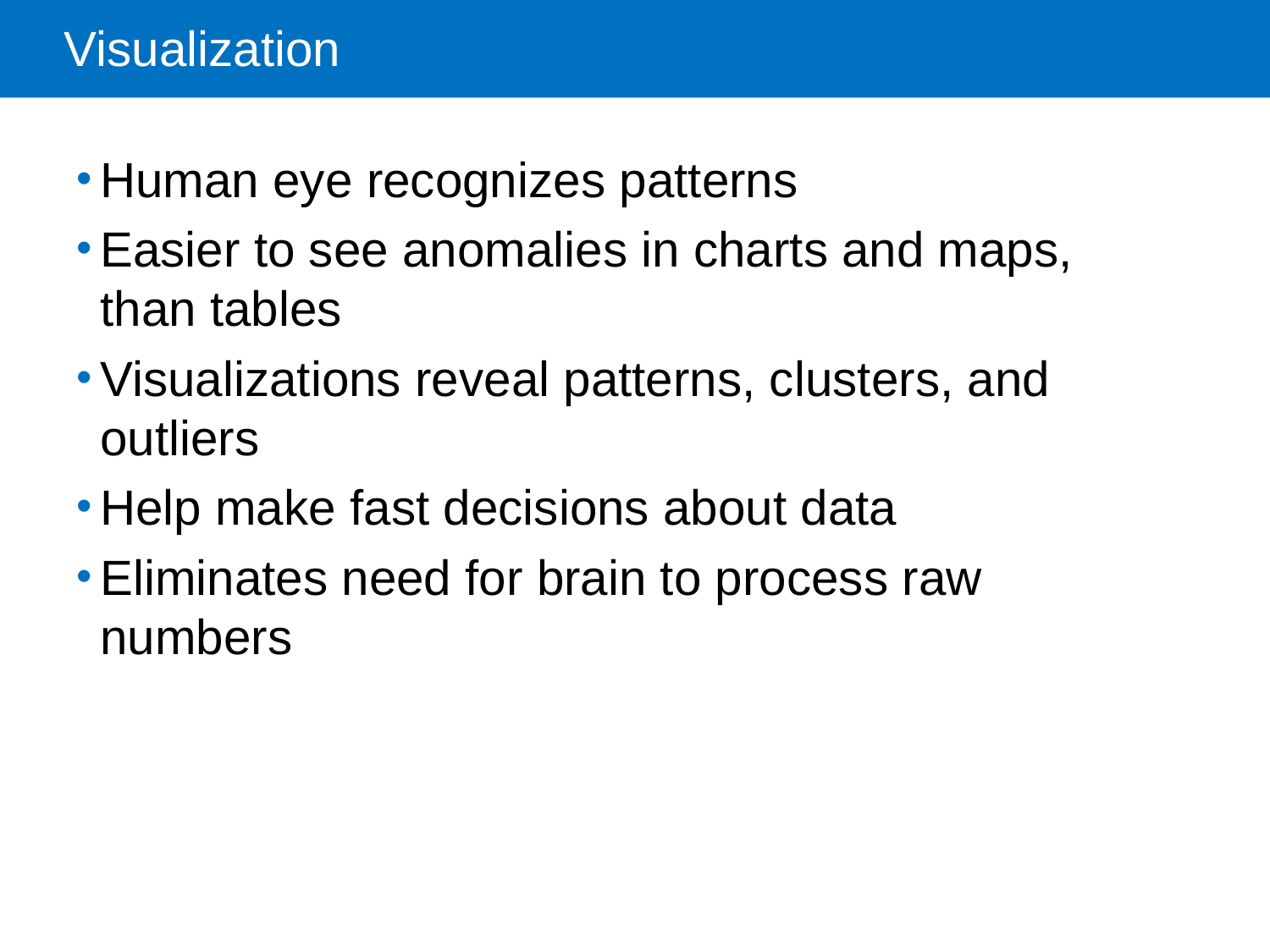

# Visualization
Human eye recognizes patterns
Easier to see anomalies in charts and maps, than tables
Visualizations reveal patterns, clusters, and outliers
Help make fast decisions about data
Eliminates need for brain to process raw numbers